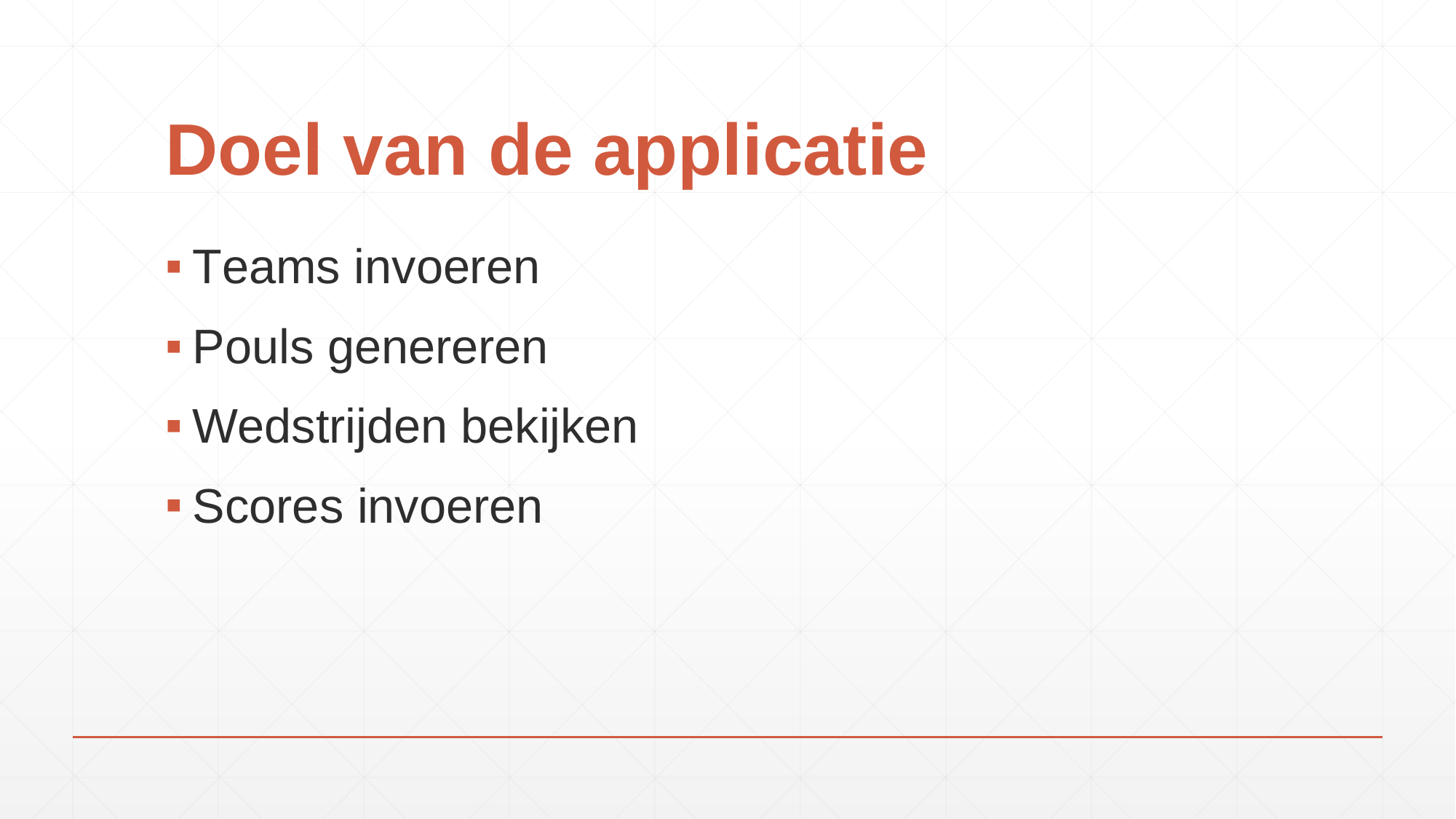

# Doel van de applicatie
Teams invoeren
Pouls genereren
Wedstrijden bekijken
Scores invoeren